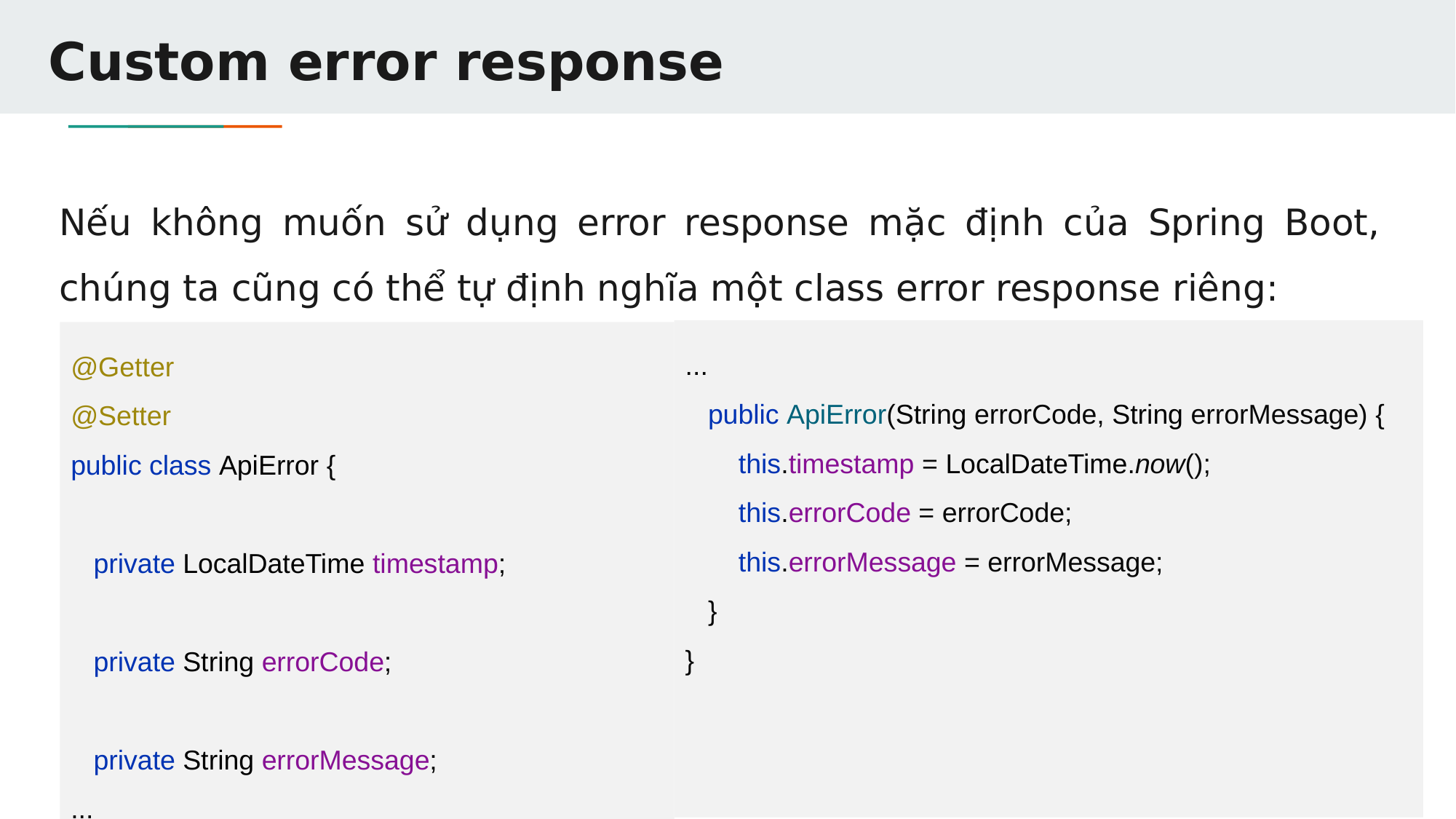

# Custom error response
Nếu không muốn sử dụng error response mặc định của Spring Boot, chúng ta cũng có thể tự định nghĩa một class error response riêng:
...
   public ApiError(String errorCode, String errorMessage) {
       this.timestamp = LocalDateTime.now();
       this.errorCode = errorCode;
       this.errorMessage = errorMessage;
   }
}
@Getter
@Setter
public class ApiError {

   private LocalDateTime timestamp;

   private String errorCode;

   private String errorMessage;
...